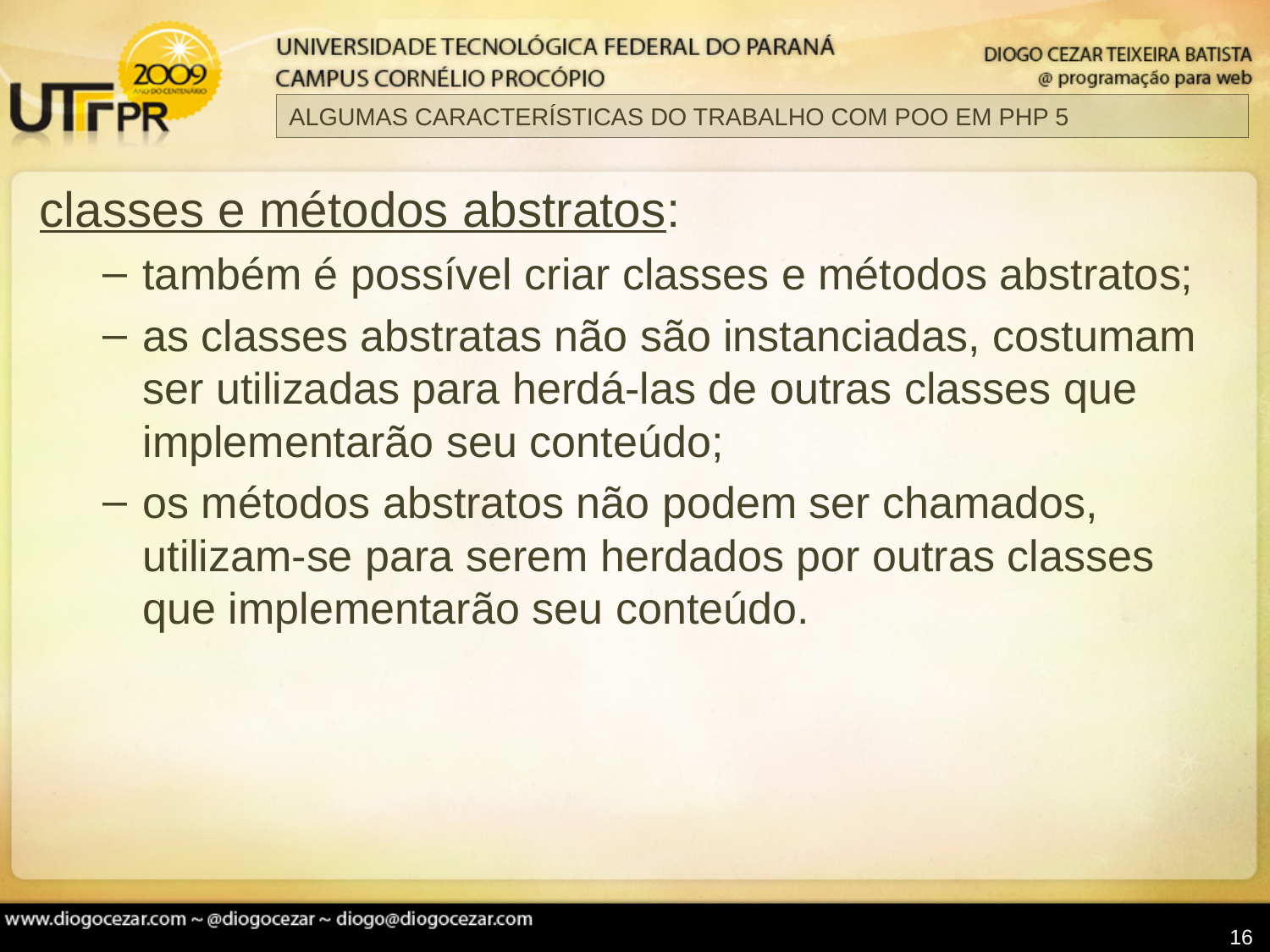

# ALGUMAS CARACTERÍSTICAS DO TRABALHO COM POO EM PHP 5
classes e métodos abstratos:
também é possível criar classes e métodos abstratos;
as classes abstratas não são instanciadas, costumam ser utilizadas para herdá-las de outras classes que implementarão seu conteúdo;
os métodos abstratos não podem ser chamados, utilizam-se para serem herdados por outras classes que implementarão seu conteúdo.
16